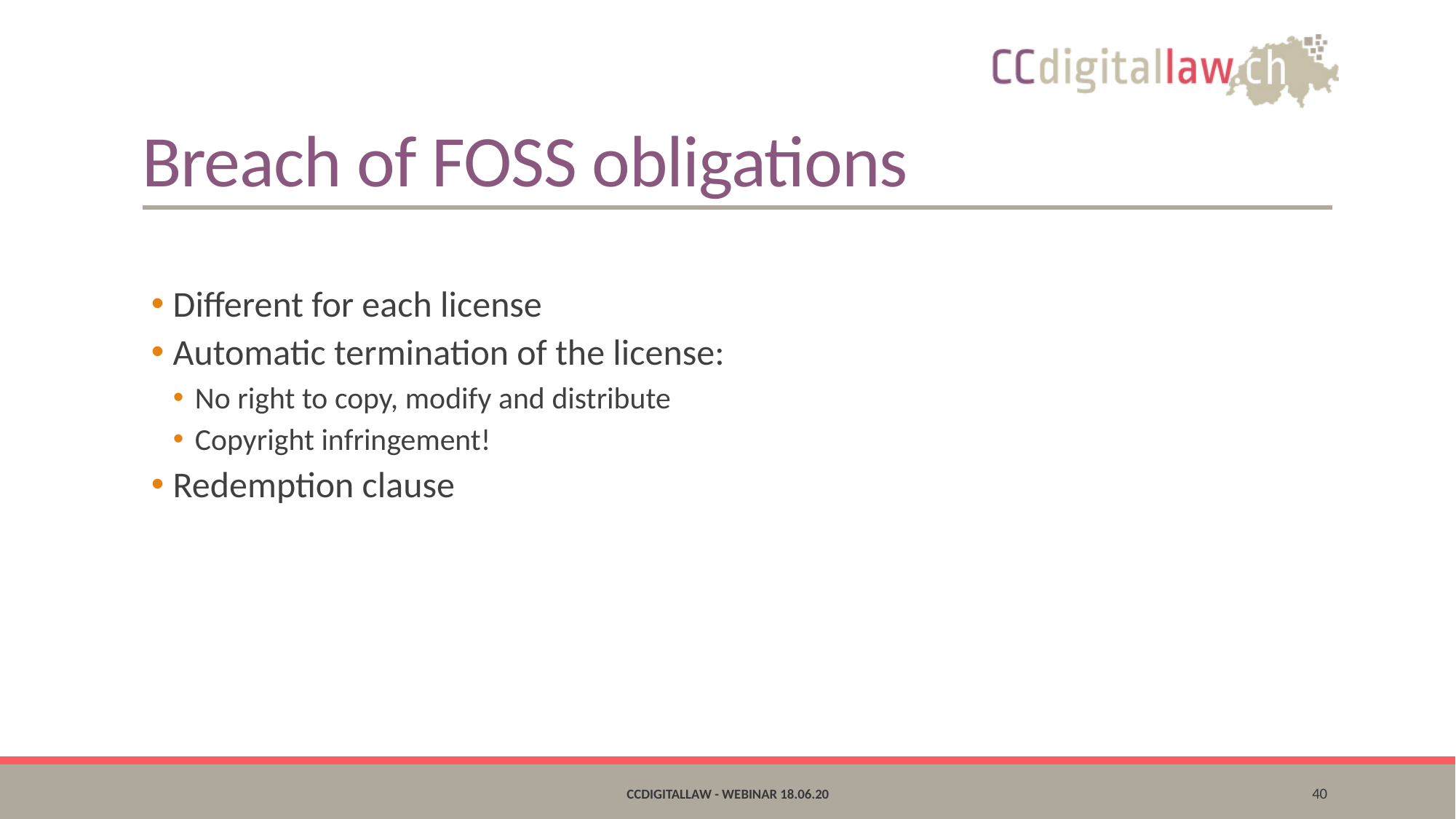

# Breach of FOSS obligations
Different for each license
Automatic termination of the license:
No right to copy, modify and distribute
Copyright infringement!
Redemption clause

CCdigitallaw - Webinar 18.06.20
40